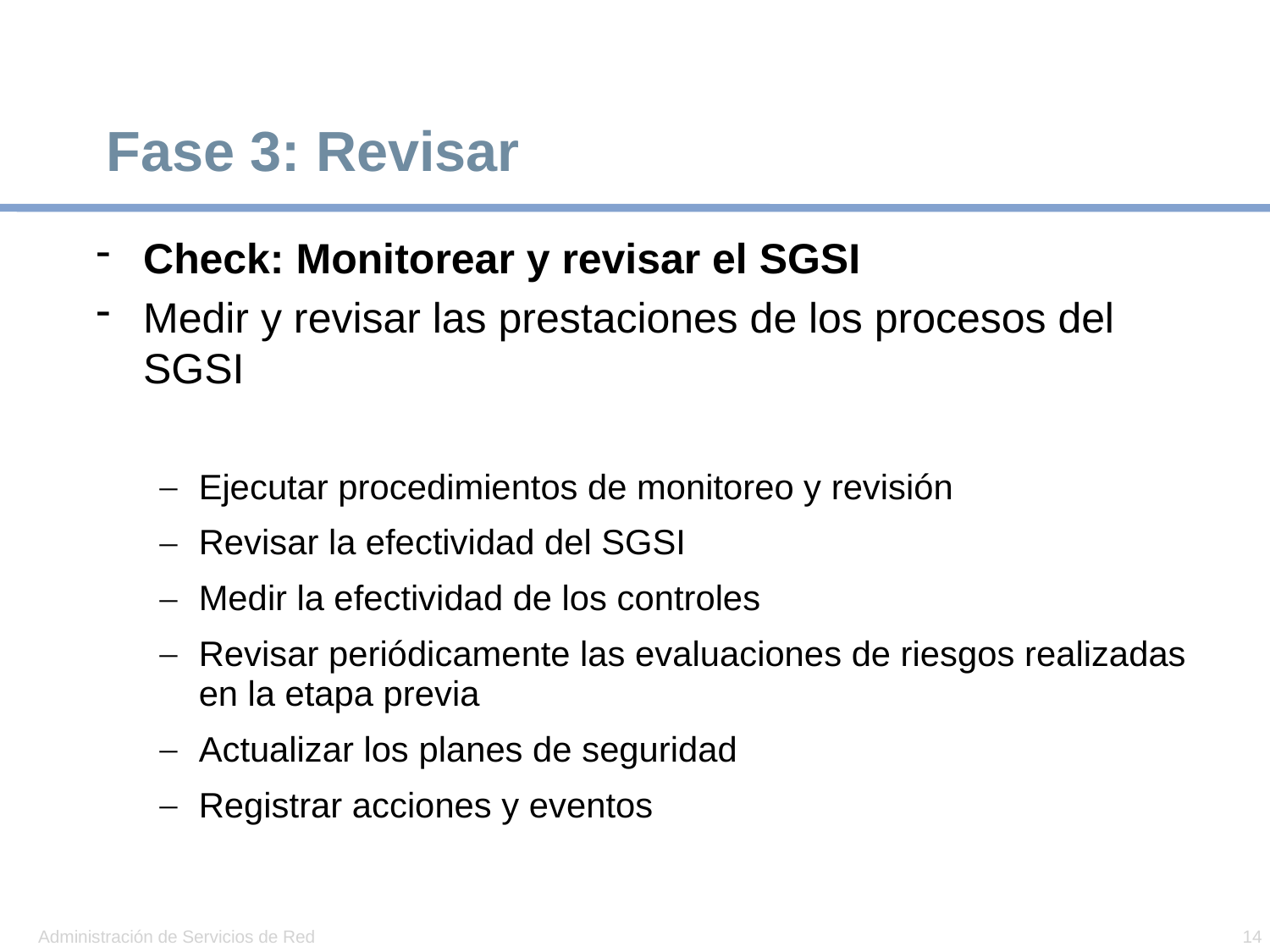

# Fase 3: Revisar
Check: Monitorear y revisar el SGSI
Medir y revisar las prestaciones de los procesos del SGSI

Ejecutar procedimientos de monitoreo y revisión
Revisar la efectividad del SGSI
Medir la efectividad de los controles
Revisar periódicamente las evaluaciones de riesgos realizadas en la etapa previa
Actualizar los planes de seguridad
Registrar acciones y eventos